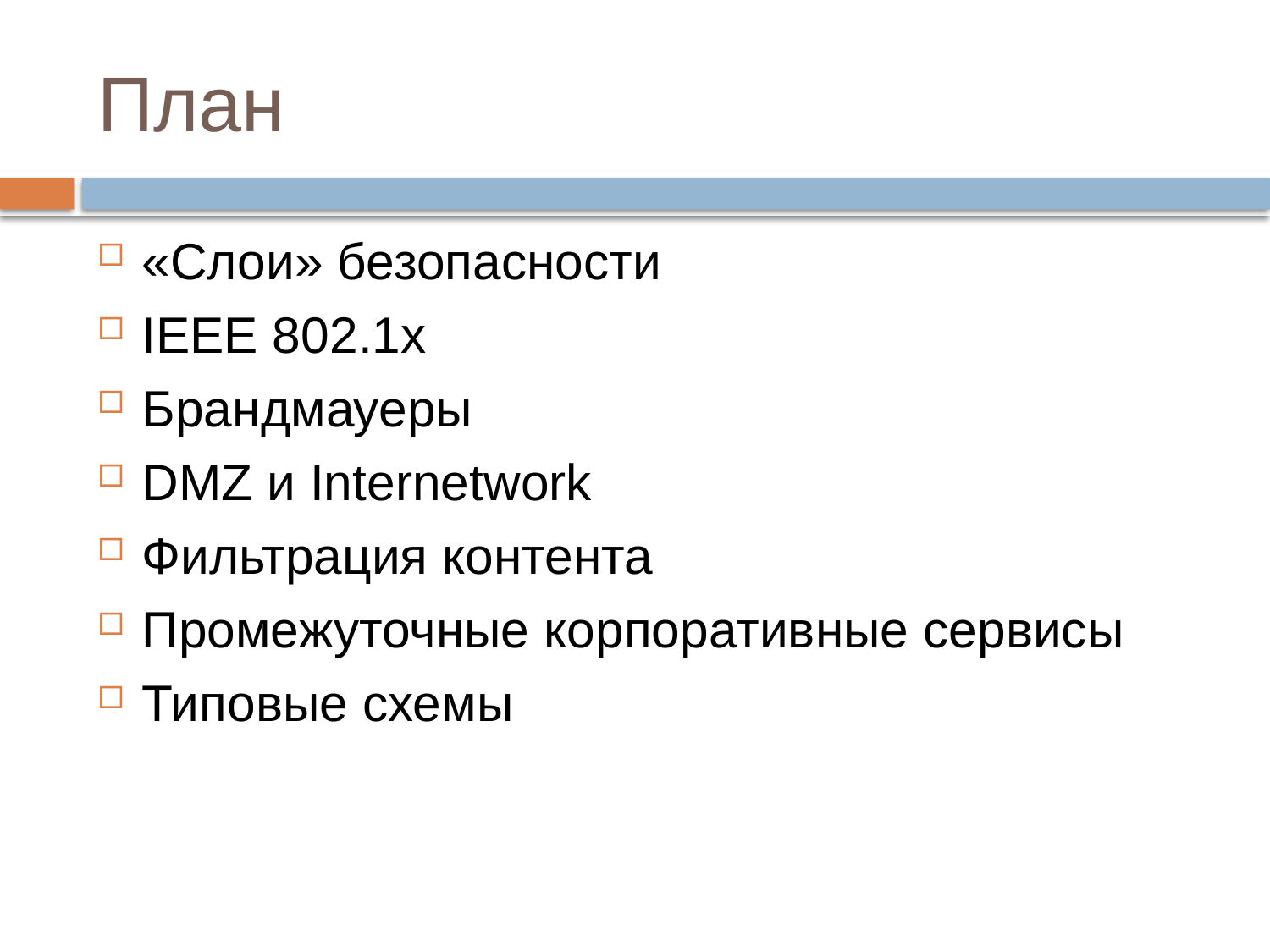

# План
«Слои» безопасности
IEEE 802.1x
Брандмауеры
DMZ и Internetwork
Фильтрация контента
Промежуточные корпоративные сервисы
Типовые схемы